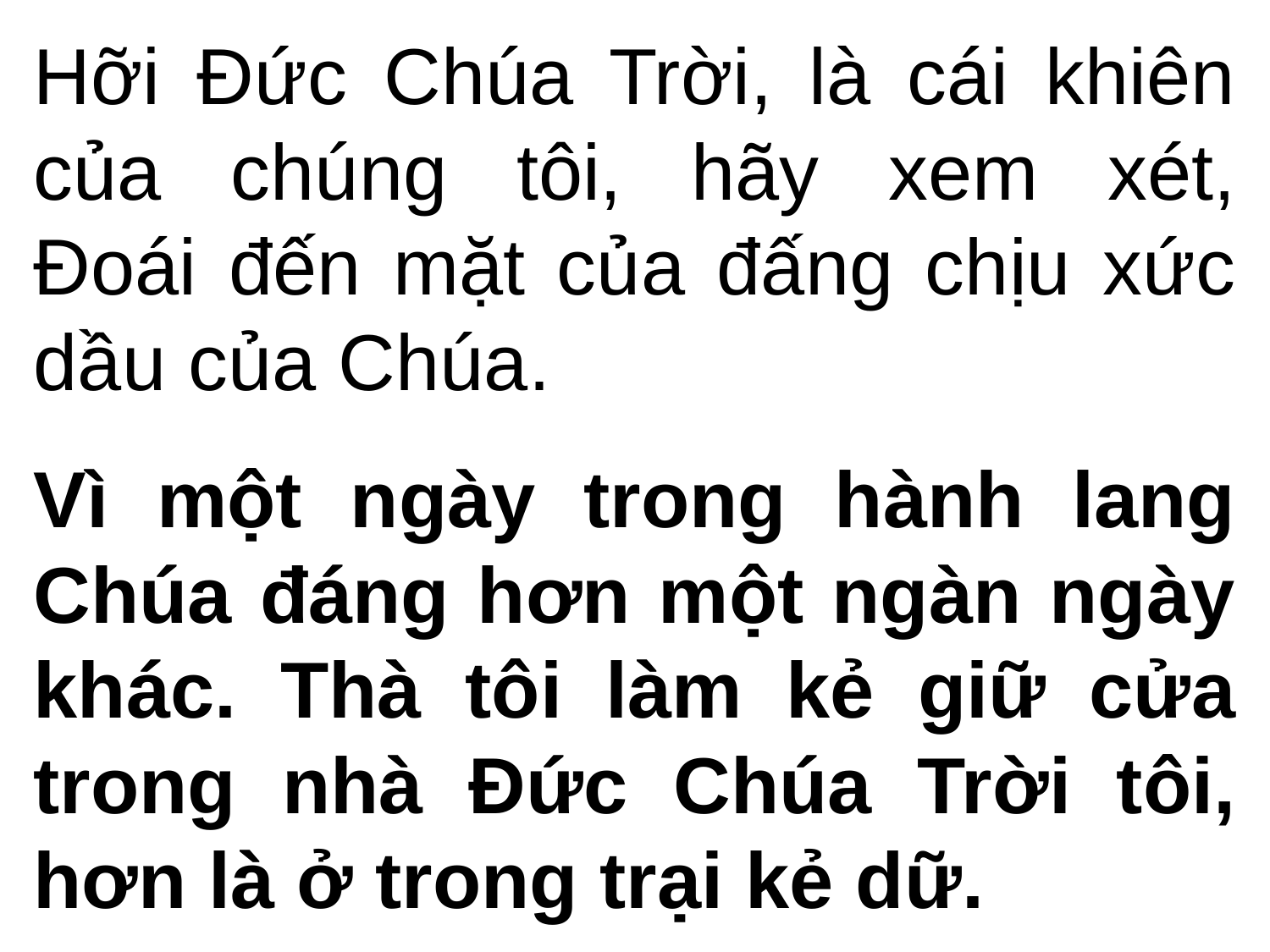

Hỡi Đức Chúa Trời, là cái khiên của chúng tôi, hãy xem xét,
Đoái đến mặt của đấng chịu xức dầu của Chúa.

Vì một ngày trong hành lang Chúa đáng hơn một ngàn ngày khác. Thà tôi làm kẻ giữ cửa trong nhà Đức Chúa Trời tôi, hơn là ở trong trại kẻ dữ.